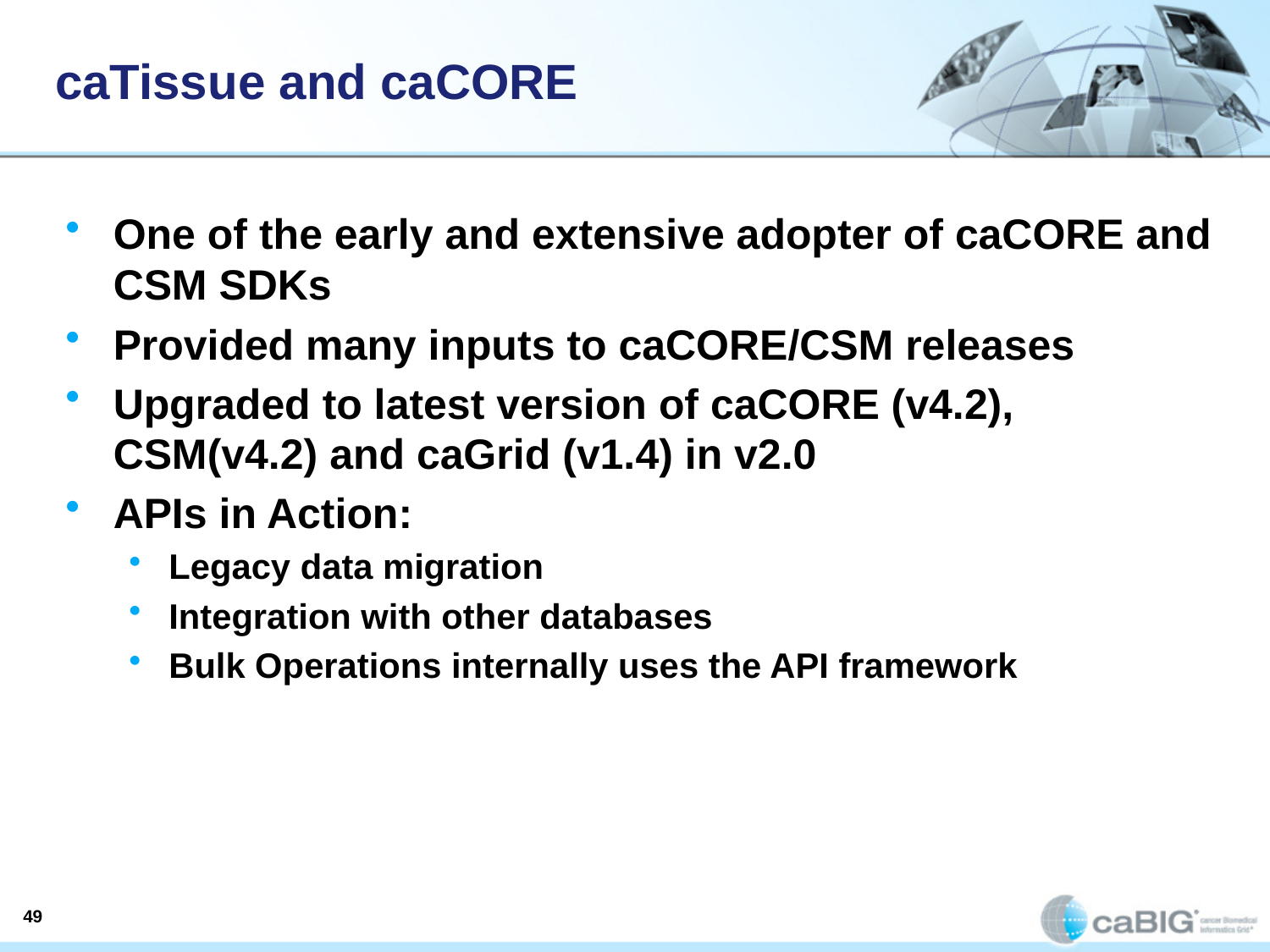

# caTissue and caCORE
One of the early and extensive adopter of caCORE and CSM SDKs
Provided many inputs to caCORE/CSM releases
Upgraded to latest version of caCORE (v4.2), CSM(v4.2) and caGrid (v1.4) in v2.0
APIs in Action:
Legacy data migration
Integration with other databases
Bulk Operations internally uses the API framework